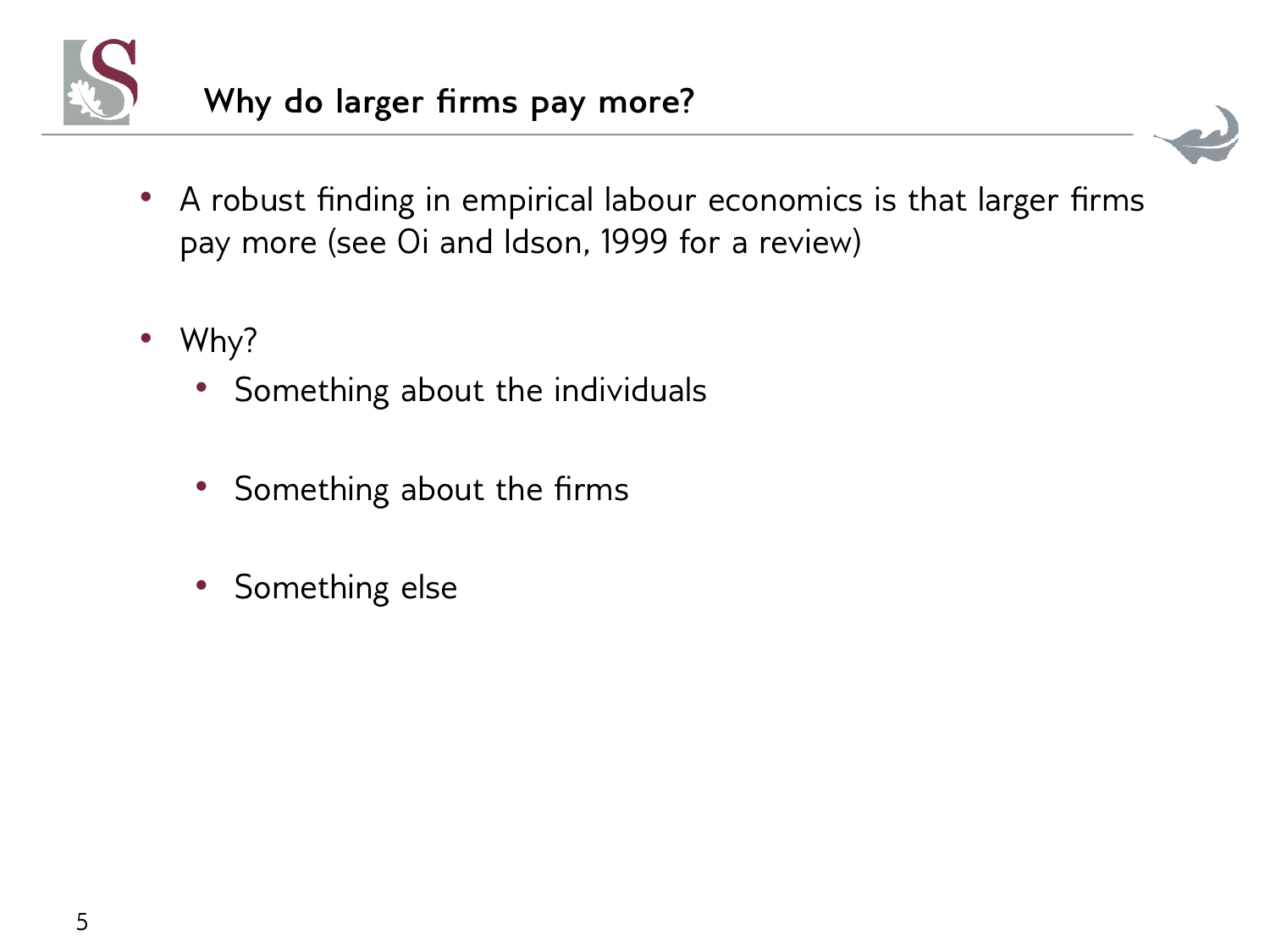

# Why do larger firms pay more?
A robust finding in empirical labour economics is that larger firms pay more (see Oi and Idson, 1999 for a review)

Why?
Something about the individuals

Something about the firms

Something else

5